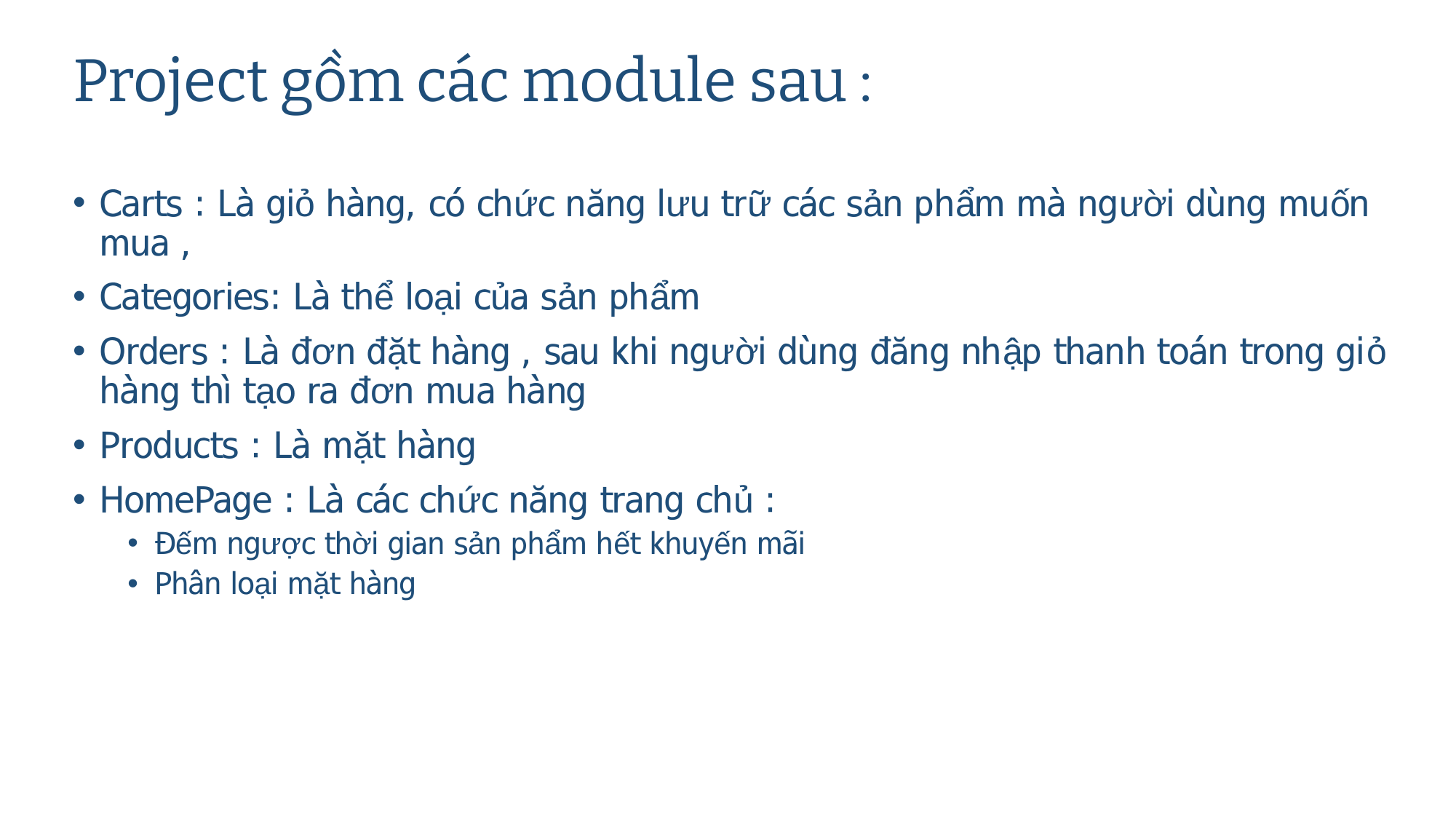

# Project gồm các module sau :
Carts : Là giỏ hàng, có chức năng lưu trữ các sản phẩm mà người dùng muốn mua ,
Categories: Là thể loại của sản phẩm
Orders : Là đơn đặt hàng , sau khi người dùng đăng nhập thanh toán trong giỏ hàng thì tạo ra đơn mua hàng
Products : Là mặt hàng
HomePage : Là các chức năng trang chủ :
Đếm ngược thời gian sản phẩm hết khuyến mãi
Phân loại mặt hàng